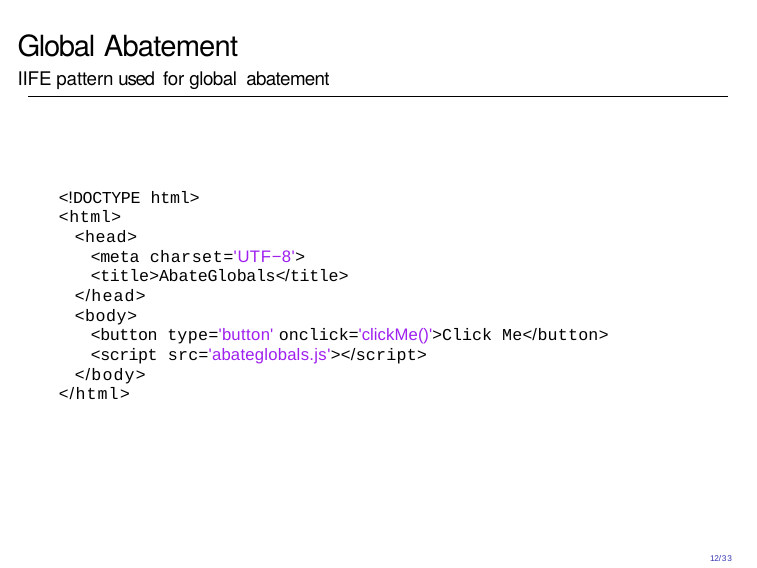

# Global Abatement
IIFE pattern used  for global abatement
<!DOCTYPE html>
<html>
<head>
<meta charset='UTF−8'>
<title>AbateGlobals</title>
</head>
<body>
<button type='button' onclick='clickMe()'>Click Me</button>
<script src='abateglobals.js'></script>
</body>
</html>
12/33